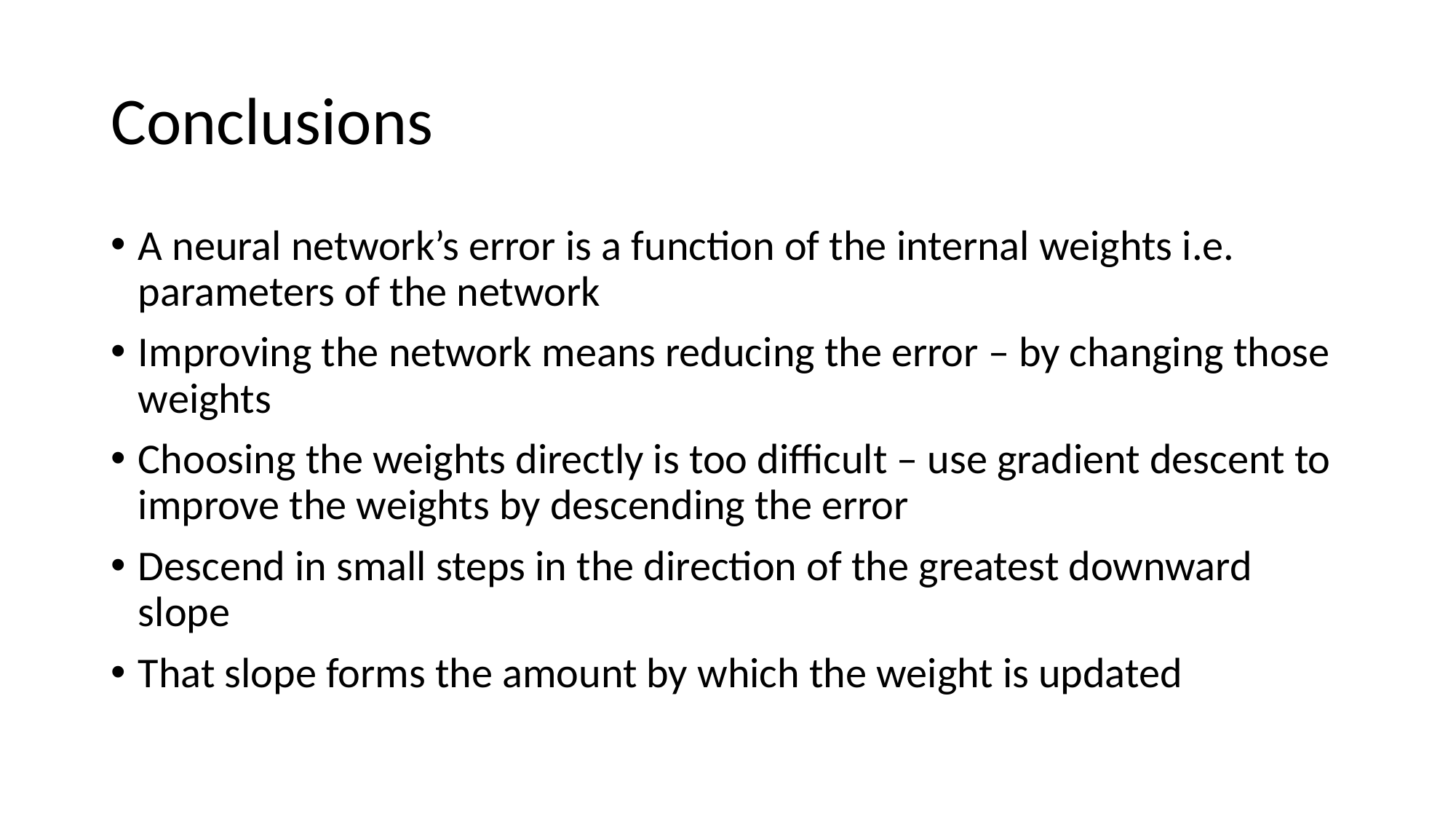

# Conclusions
A neural network’s error is a function of the internal weights i.e. parameters of the network
Improving the network means reducing the error – by changing those weights
Choosing the weights directly is too difficult – use gradient descent to improve the weights by descending the error
Descend in small steps in the direction of the greatest downward slope
That slope forms the amount by which the weight is updated